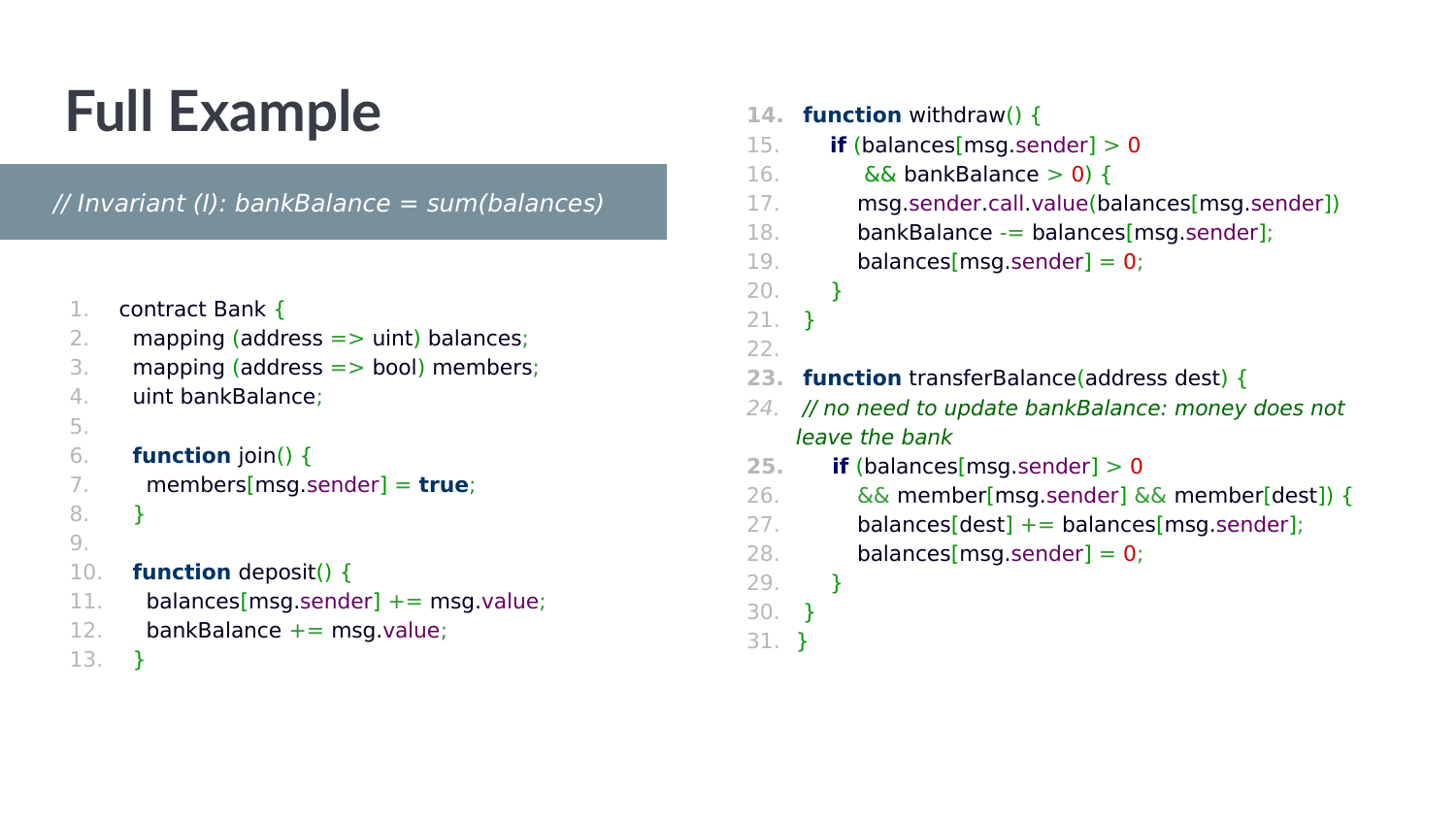

# Full Example
 function withdraw() {
     if (balances[msg.sender] > 0
          && bankBalance > 0) {
         msg.sender.call.value(balances[msg.sender])
         bankBalance -= balances[msg.sender];
         balances[msg.sender] = 0;
     }
 }

 function transferBalance(address dest) {
 // no need to update bankBalance: money does not leave the bank
     if (balances[msg.sender] > 0
         && member[msg.sender] && member[dest]) {
         balances[dest] += balances[msg.sender];
         balances[msg.sender] = 0;
     }
 }
}
      // Invariant (I): bankBalance = sum(balances)
contract Bank {
  mapping (address => uint) balances;
  mapping (address => bool) members;
  uint bankBalance;

  function join() {
    members[msg.sender] = true;
  }

  function deposit() {
    balances[msg.sender] += msg.value;
    bankBalance += msg.value;
  }

21